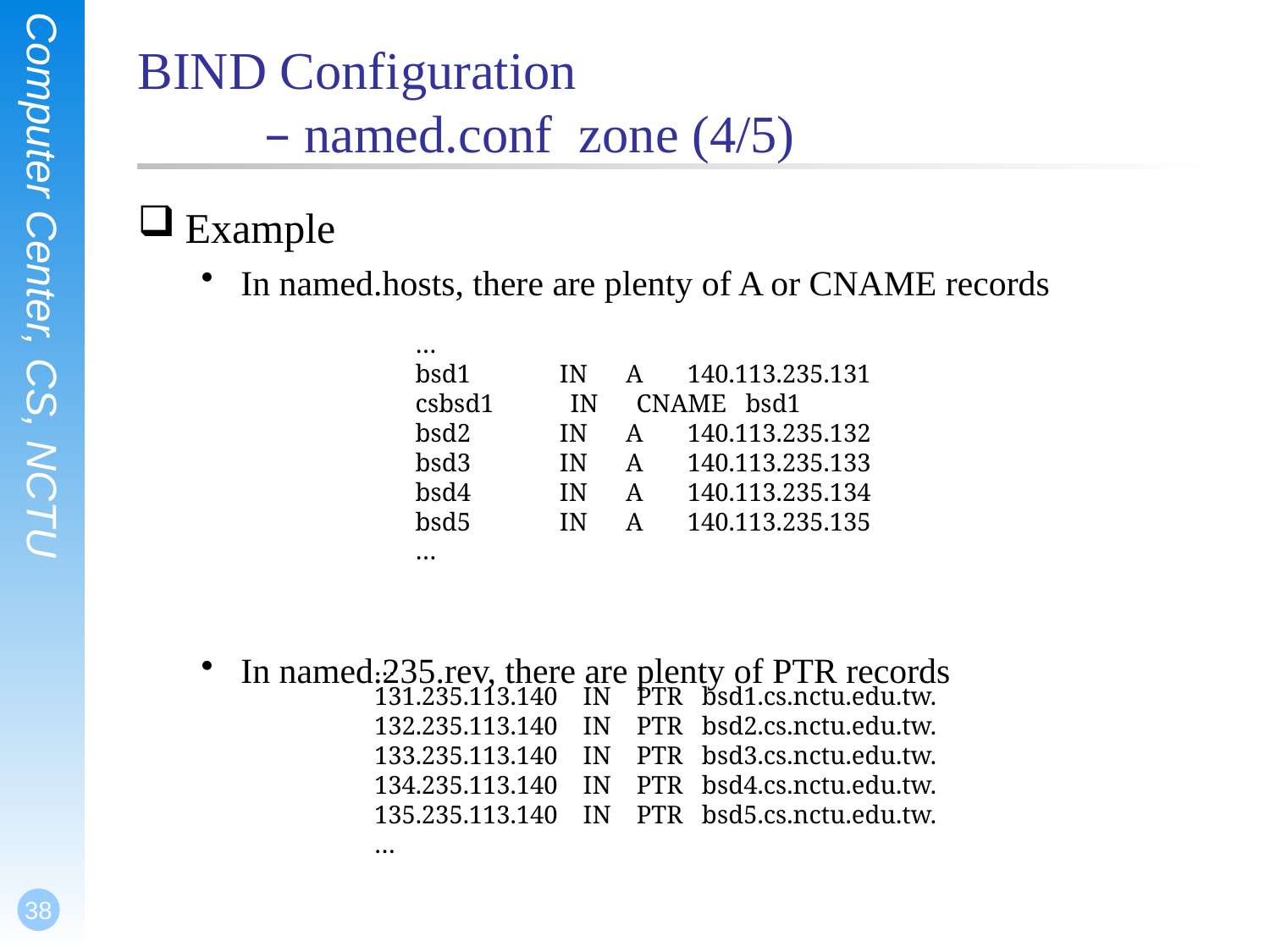

# BIND Configuration – named.conf  zone (4/5)
Example
In named.hosts, there are plenty of A or CNAME records

In named.235.rev, there are plenty of PTR records
…
bsd1              IN      A       140.113.235.131
csbsd1            IN      CNAME   bsd1
bsd2              IN      A       140.113.235.132
bsd3              IN      A       140.113.235.133
bsd4              IN      A       140.113.235.134
bsd5              IN      A       140.113.235.135
…
…
131.235.113.140    IN    PTR   bsd1.cs.nctu.edu.tw.
132.235.113.140    IN    PTR   bsd2.cs.nctu.edu.tw.
133.235.113.140    IN    PTR   bsd3.cs.nctu.edu.tw.
134.235.113.140    IN    PTR   bsd4.cs.nctu.edu.tw.
135.235.113.140    IN    PTR   bsd5.cs.nctu.edu.tw.
…